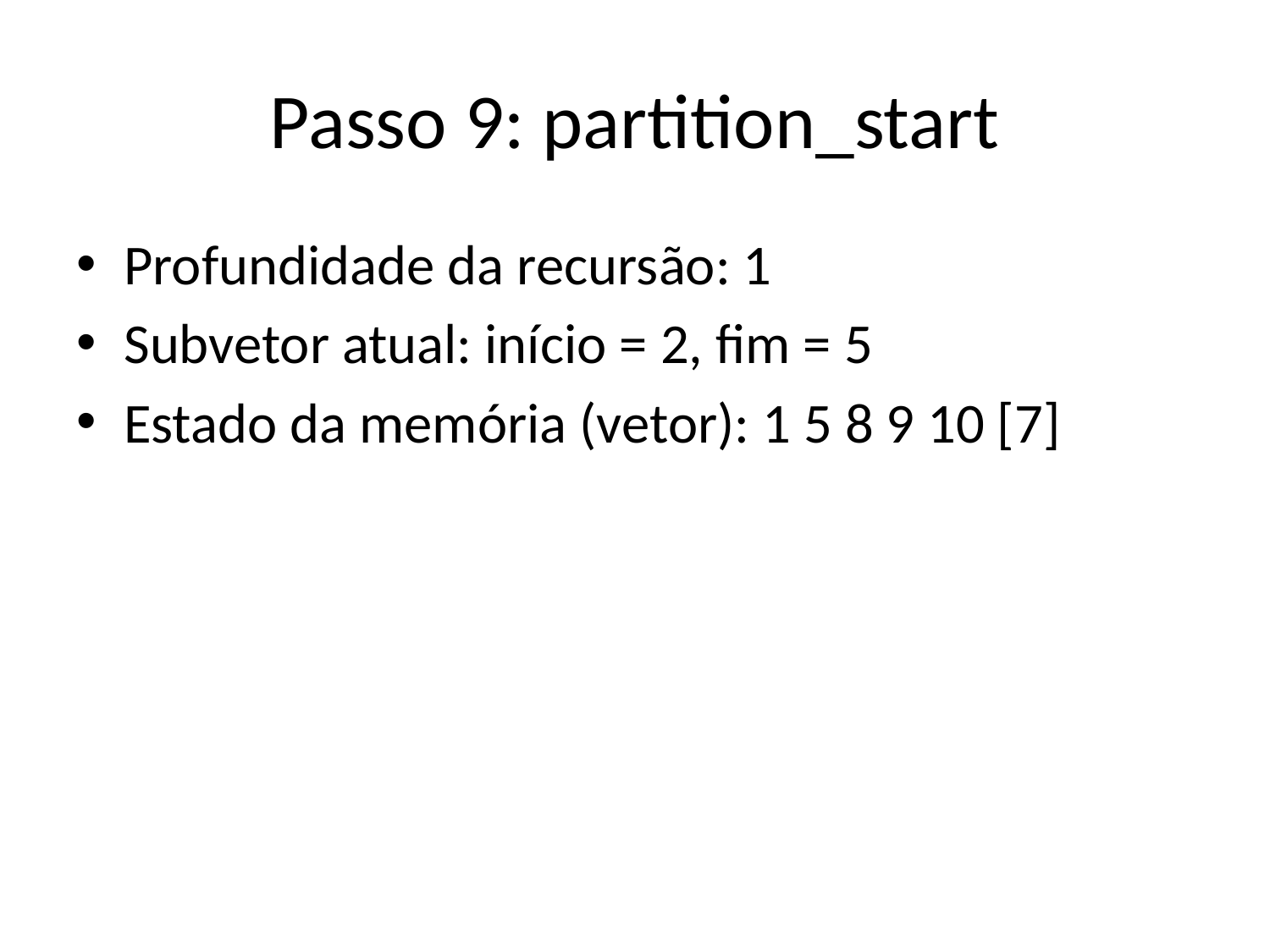

# Passo 9: partition_start
Profundidade da recursão: 1
Subvetor atual: início = 2, fim = 5
Estado da memória (vetor): 1 5 8 9 10 [7]